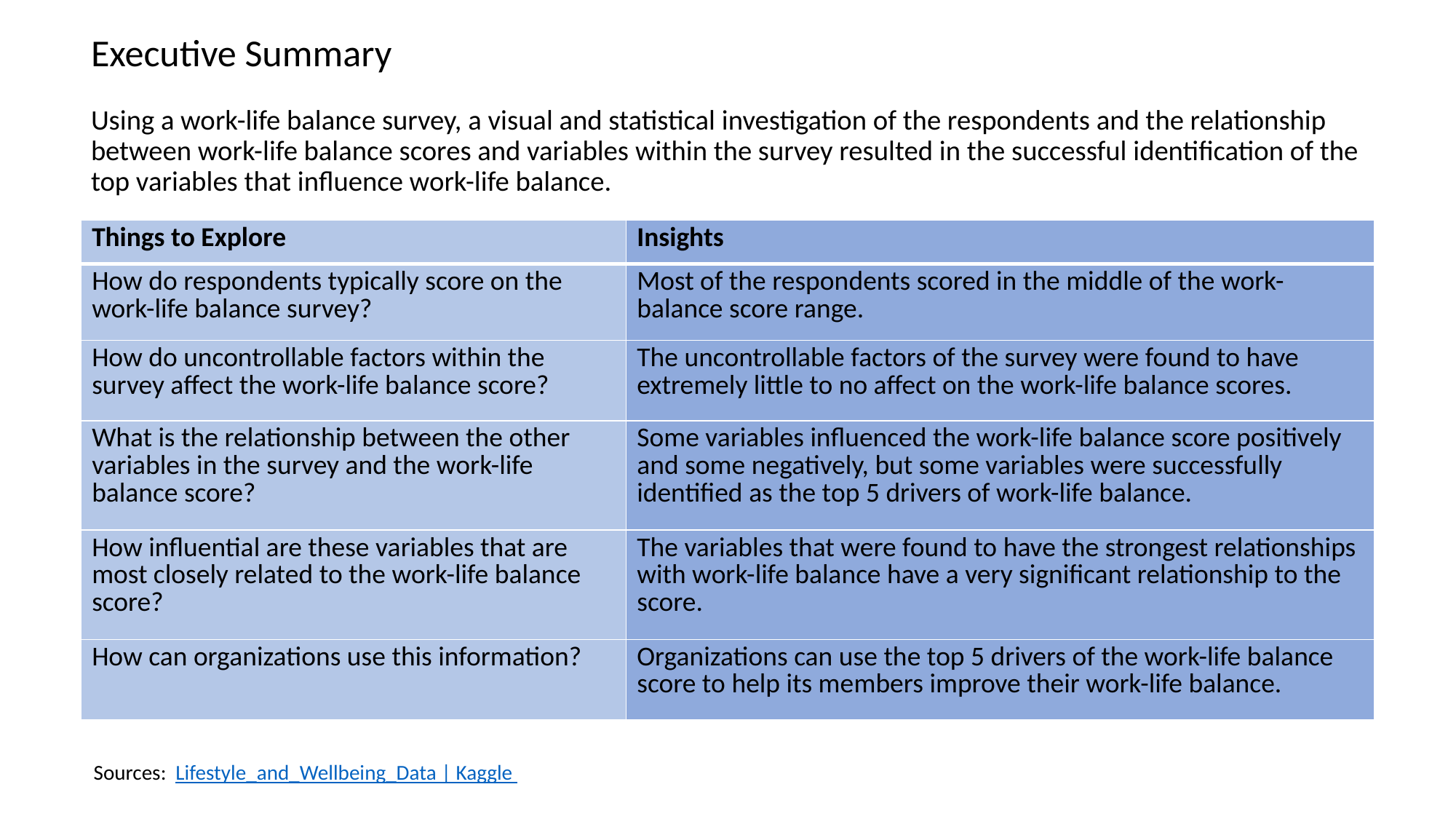

# Executive Summary Using a work-life balance survey, a visual and statistical investigation of the respondents and the relationship between work-life balance scores and variables within the survey resulted in the successful identification of the top variables that influence work-life balance.
| Things to Explore | Insights |
| --- | --- |
| How do respondents typically score on the work-life balance survey? | Most of the respondents scored in the middle of the work-balance score range. |
| How do uncontrollable factors within the survey affect the work-life balance score? | The uncontrollable factors of the survey were found to have extremely little to no affect on the work-life balance scores. |
| What is the relationship between the other variables in the survey and the work-life balance score? | Some variables influenced the work-life balance score positively and some negatively, but some variables were successfully identified as the top 5 drivers of work-life balance. |
| How influential are these variables that are most closely related to the work-life balance score? | The variables that were found to have the strongest relationships with work-life balance have a very significant relationship to the score. |
| How can organizations use this information? | Organizations can use the top 5 drivers of the work-life balance score to help its members improve their work-life balance. |
Sources:  Lifestyle_and_Wellbeing_Data | Kaggle